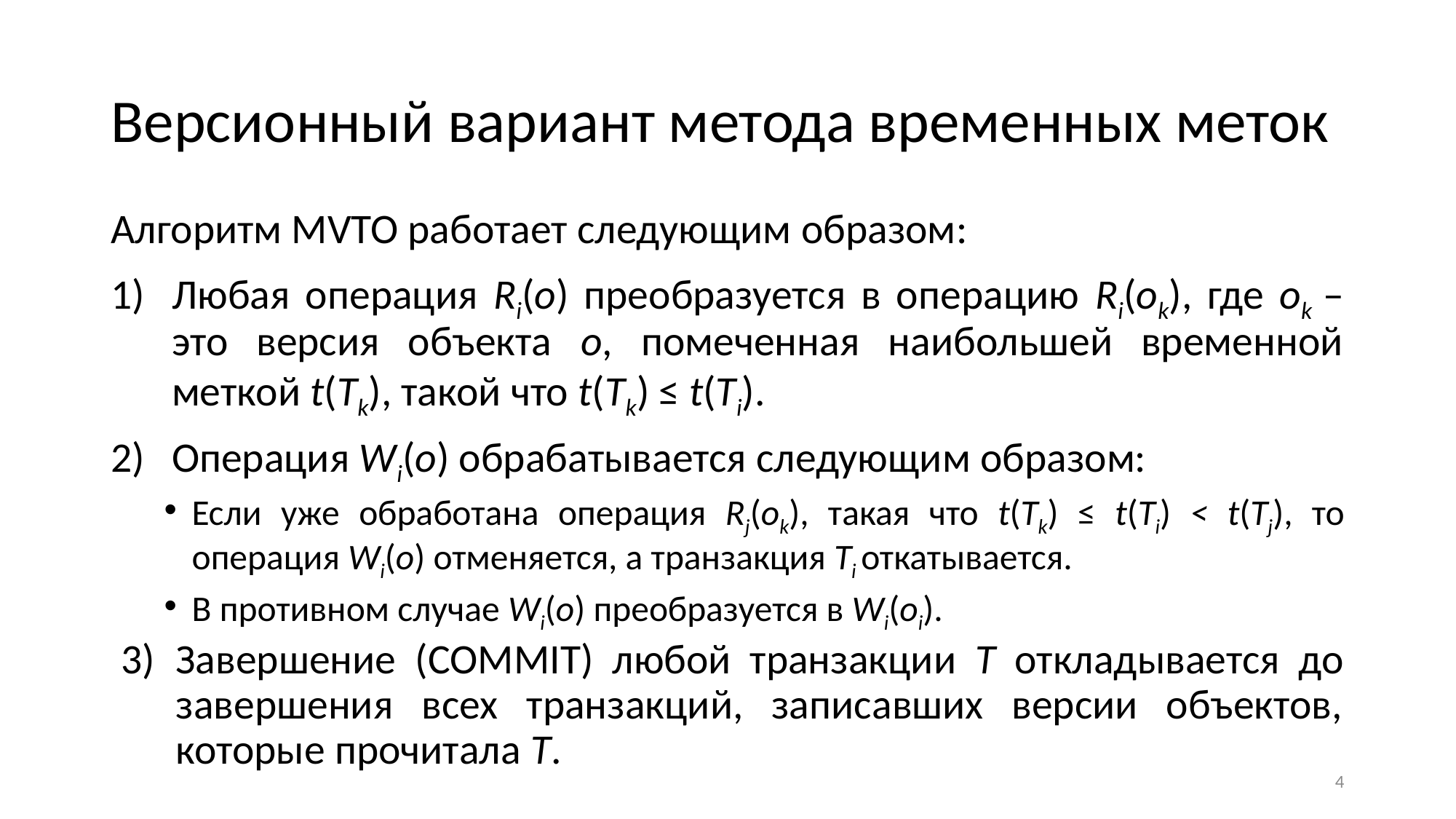

# Версионный вариант метода временных меток
Алгоритм MVTO работает следующим образом:
Любая операция Ri(o) преобразуется в операцию Ri(ok), где ok – это версия объекта o, помеченная наибольшей временной меткой t(Tk), такой что t(Tk) ≤ t(Ti).
Операция Wi(o) обрабатывается следующим образом:
Если уже обработана операция Rj(ok), такая что t(Tk) ≤ t(Ti) < t(Tj), то операция Wi(o) отменяется, а транзакция Ti откатывается.
В противном случае Wi(o) преобразуется в Wi(oi).
Завершение (COMMIT) любой транзакции T откладывается до завершения всех транзакций, записавших версии объектов, которые прочитала T.

4